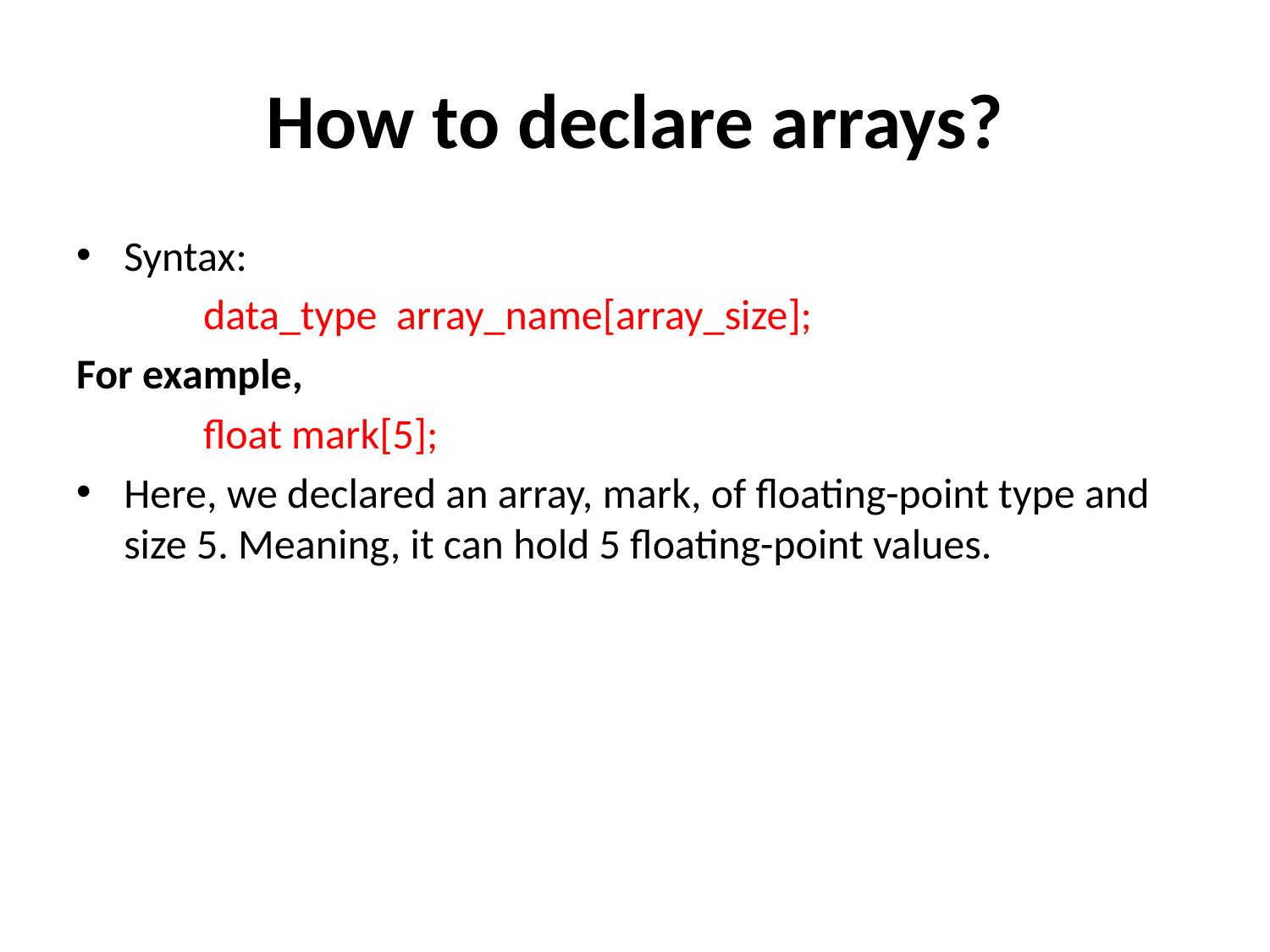

# How to declare arrays?
Syntax:
	data_type  array_name[array_size];
For example,
	float mark[5];
Here, we declared an array, mark, of floating-point type and size 5. Meaning, it can hold 5 floating-point values.